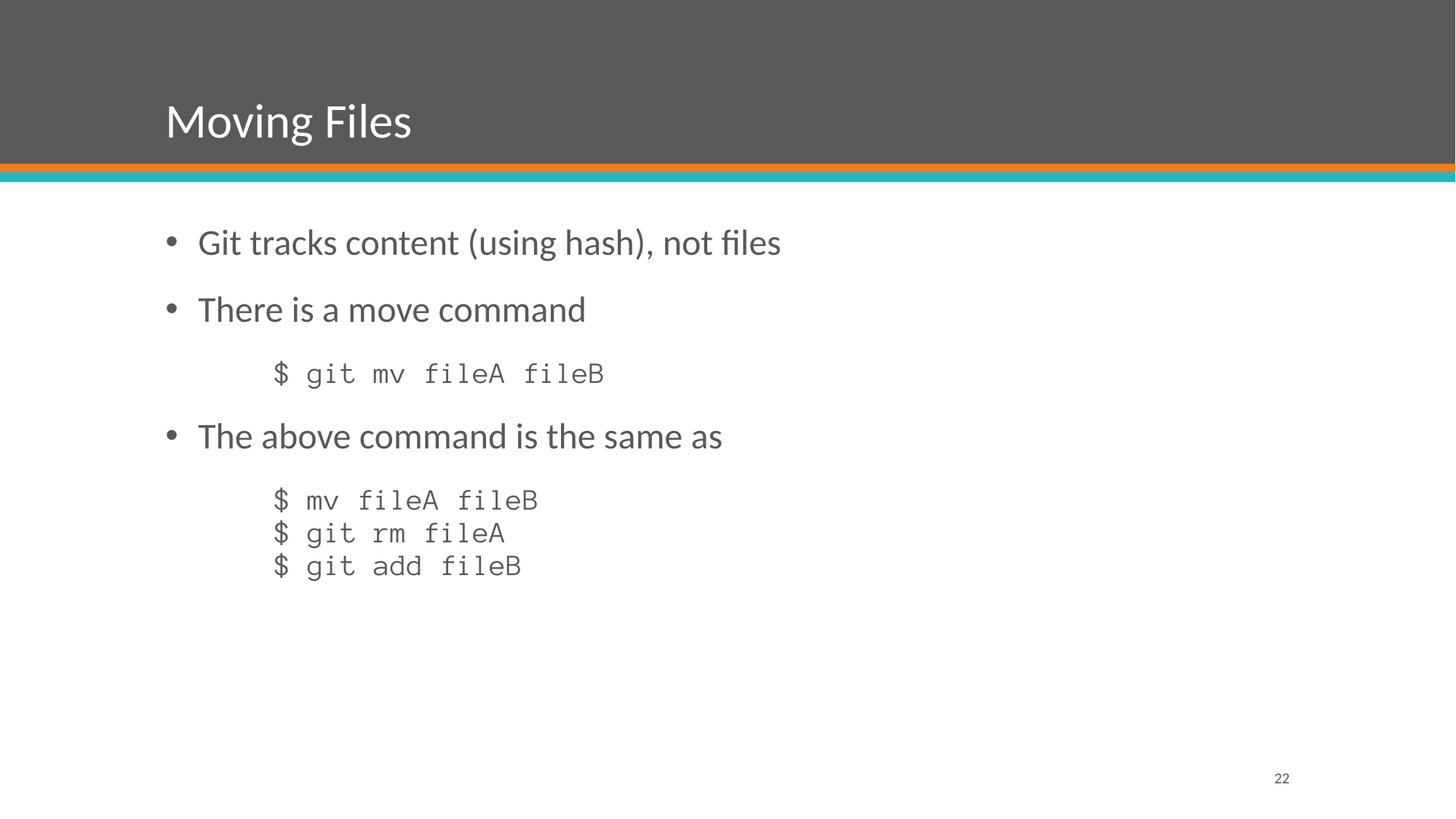

# Moving Files
Git tracks content (using hash), not files
There is a move command
	$ git mv fileA fileB
The above command is the same as
	$ mv fileA fileB
	$ git rm fileA
	$ git add fileB
22